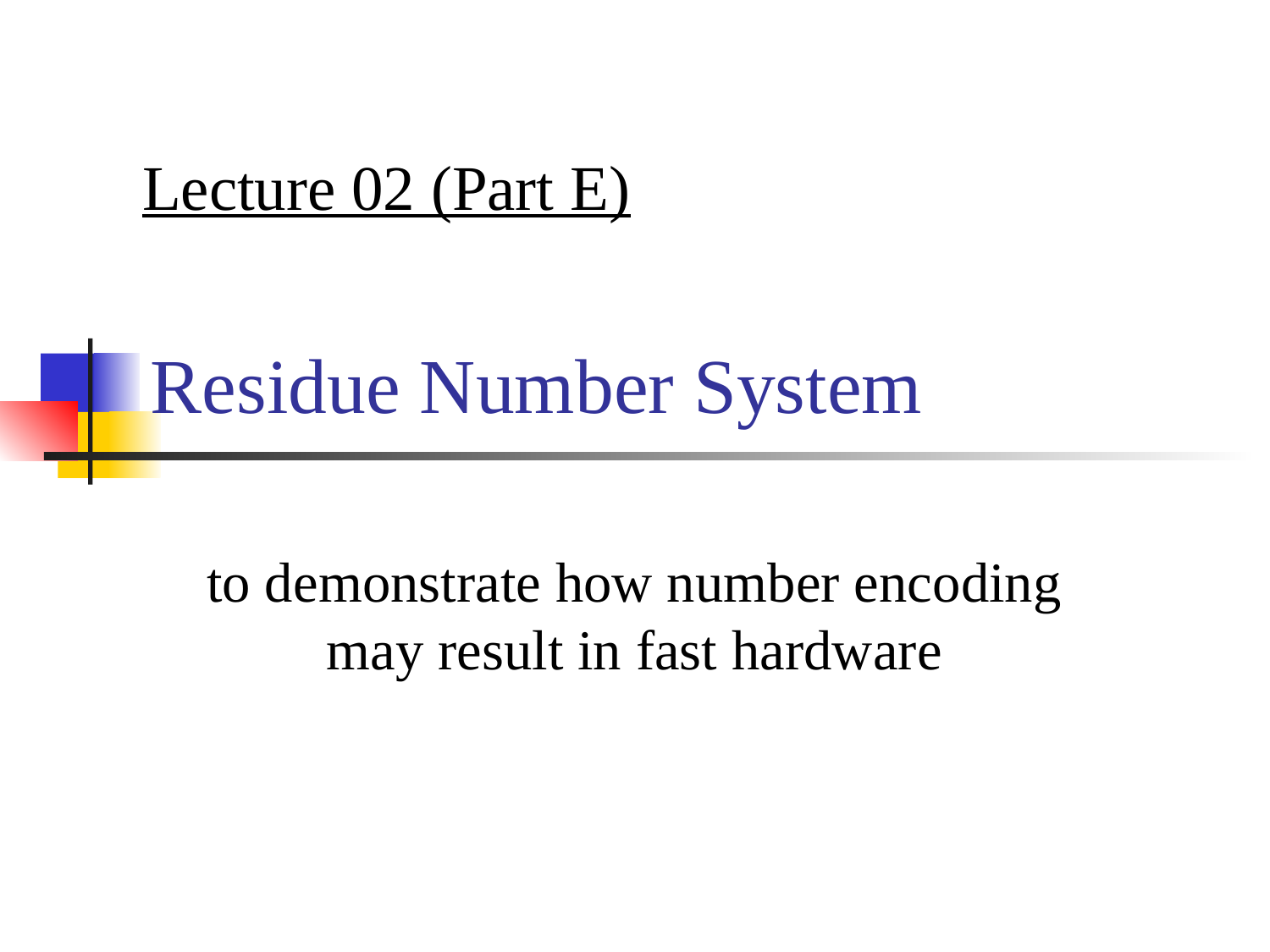

Lecture 02 (Part E)
# Residue Number System
to demonstrate how number encoding may result in fast hardware